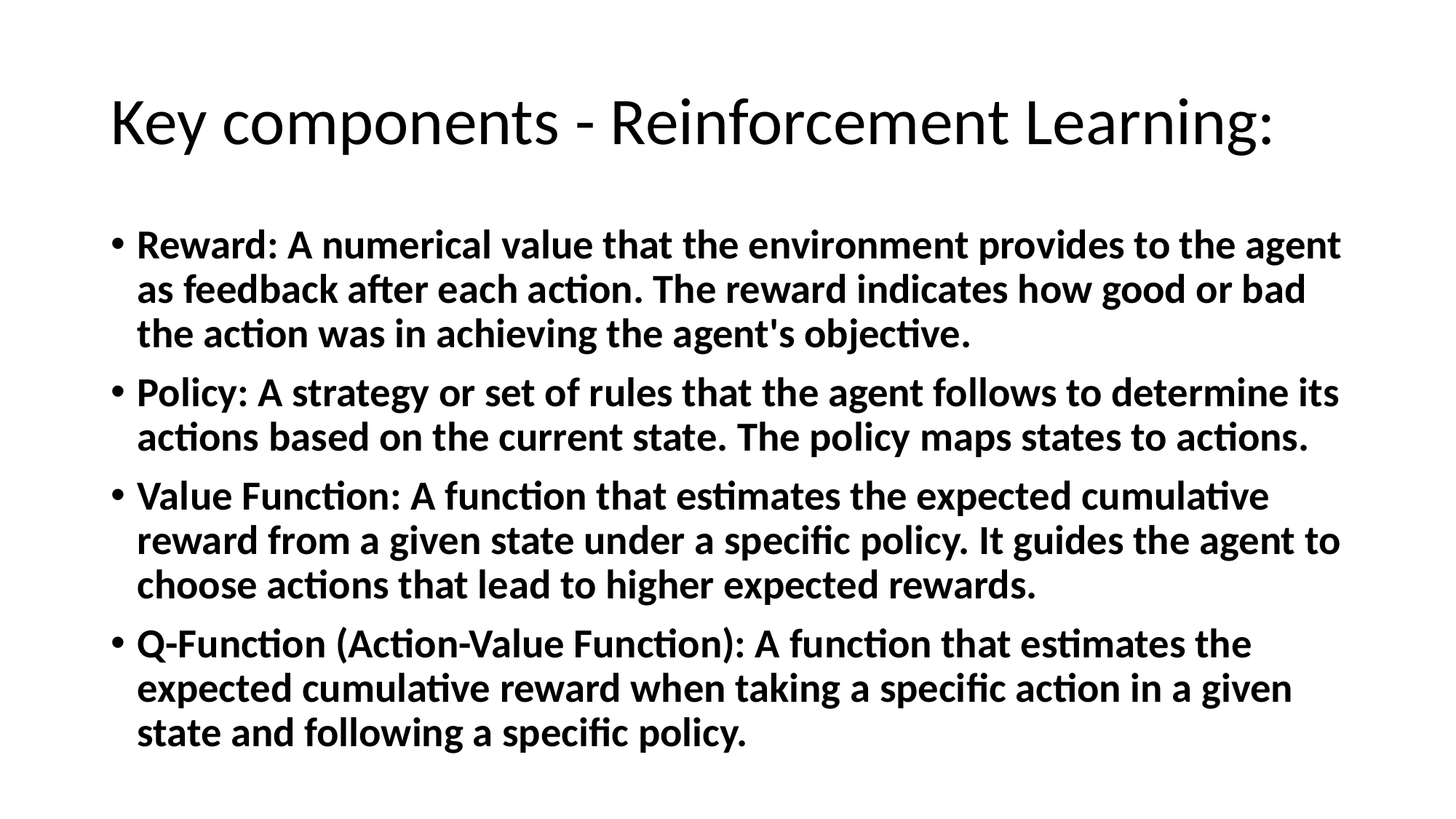

# Key components - Reinforcement Learning:
Reward: A numerical value that the environment provides to the agent as feedback after each action. The reward indicates how good or bad the action was in achieving the agent's objective.
Policy: A strategy or set of rules that the agent follows to determine its actions based on the current state. The policy maps states to actions.
Value Function: A function that estimates the expected cumulative reward from a given state under a specific policy. It guides the agent to choose actions that lead to higher expected rewards.
Q-Function (Action-Value Function): A function that estimates the expected cumulative reward when taking a specific action in a given state and following a specific policy.